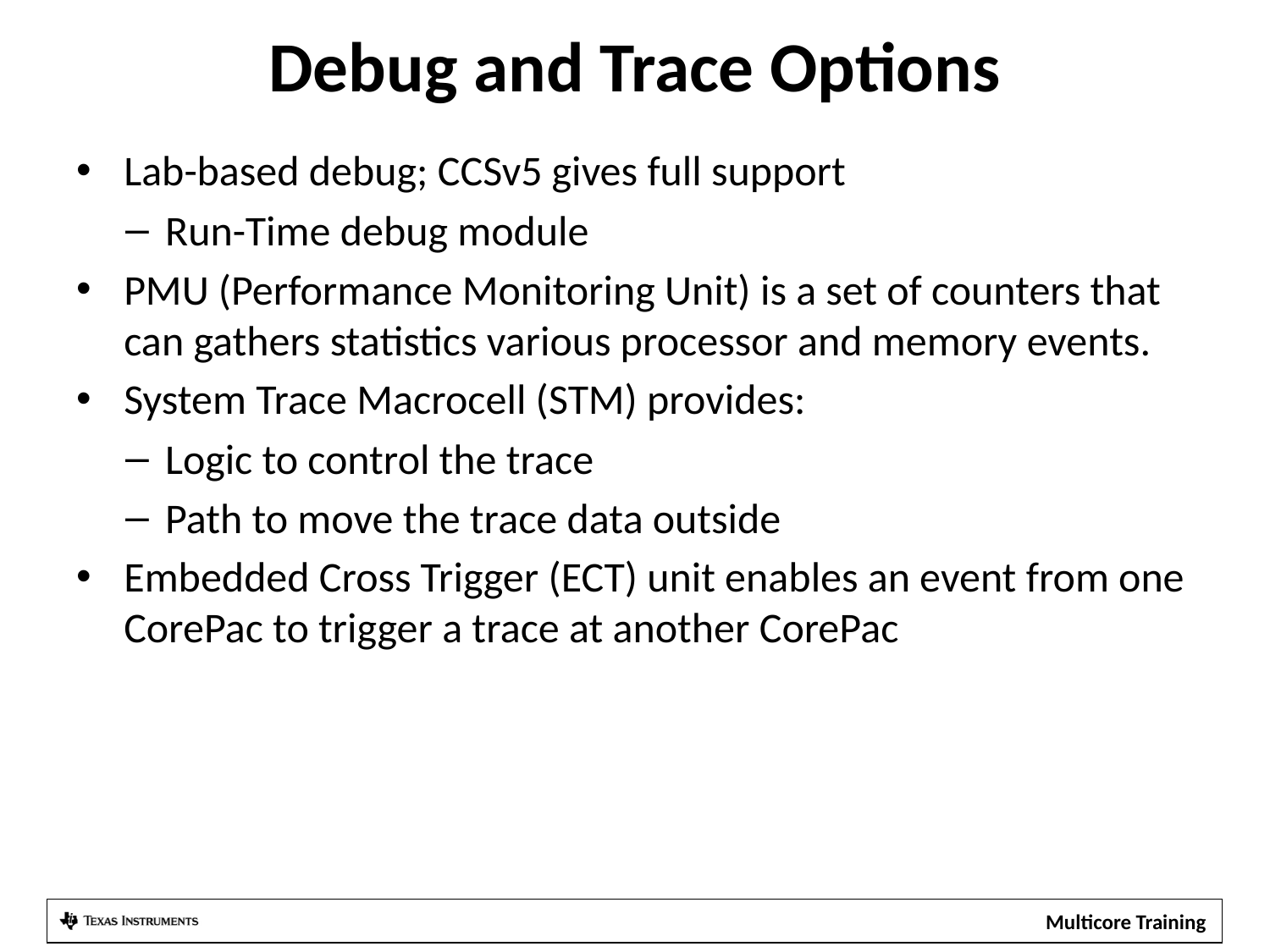

# Debug and Trace Options
Lab-based debug; CCSv5 gives full support
Run-Time debug module
PMU (Performance Monitoring Unit) is a set of counters that can gathers statistics various processor and memory events.
System Trace Macrocell (STM) provides:
Logic to control the trace
Path to move the trace data outside
Embedded Cross Trigger (ECT) unit enables an event from one CorePac to trigger a trace at another CorePac